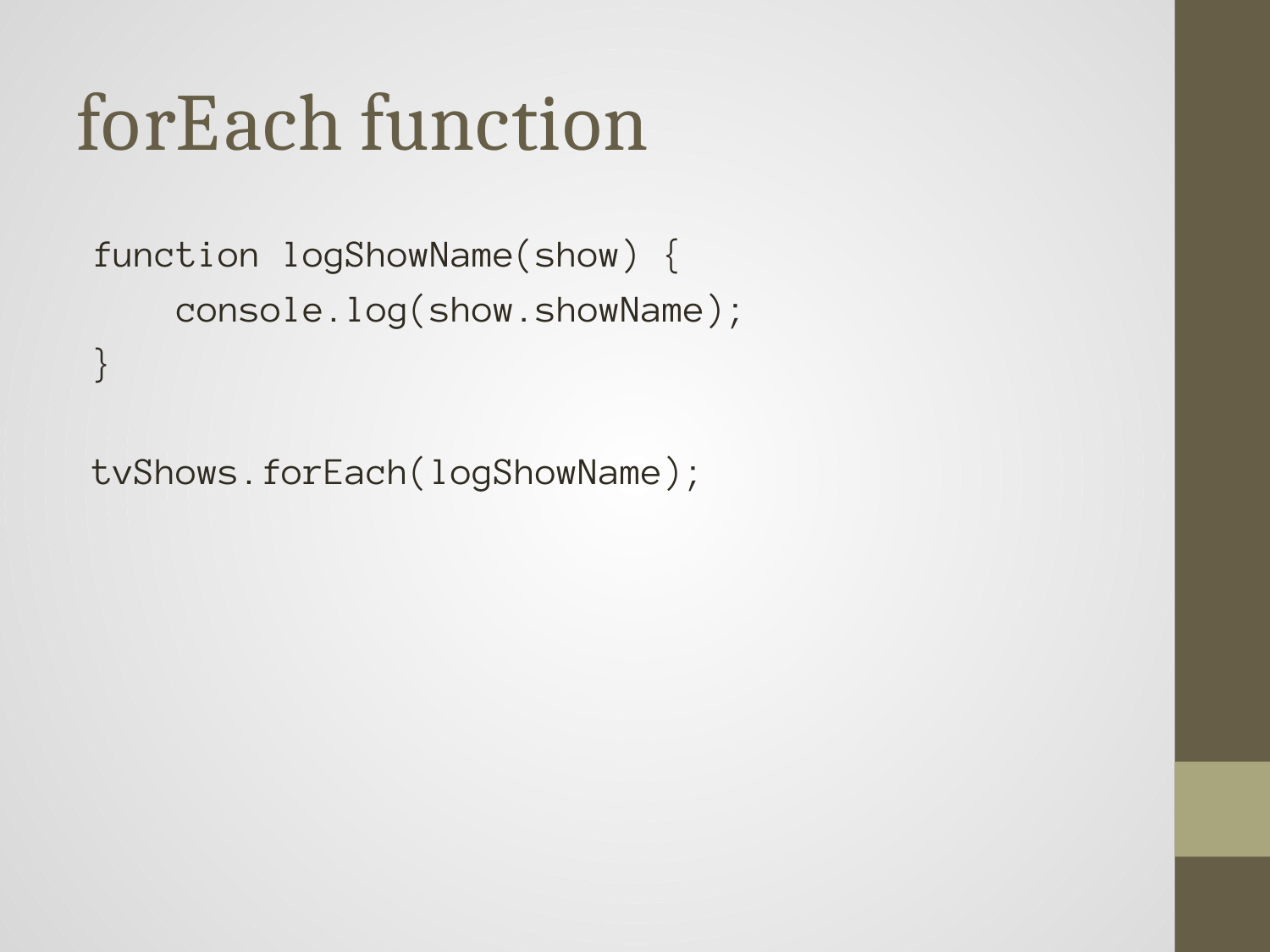

# forEach function
function logShowName(show) {
    console.log(show.showName);
}

tvShows.forEach(logShowName);